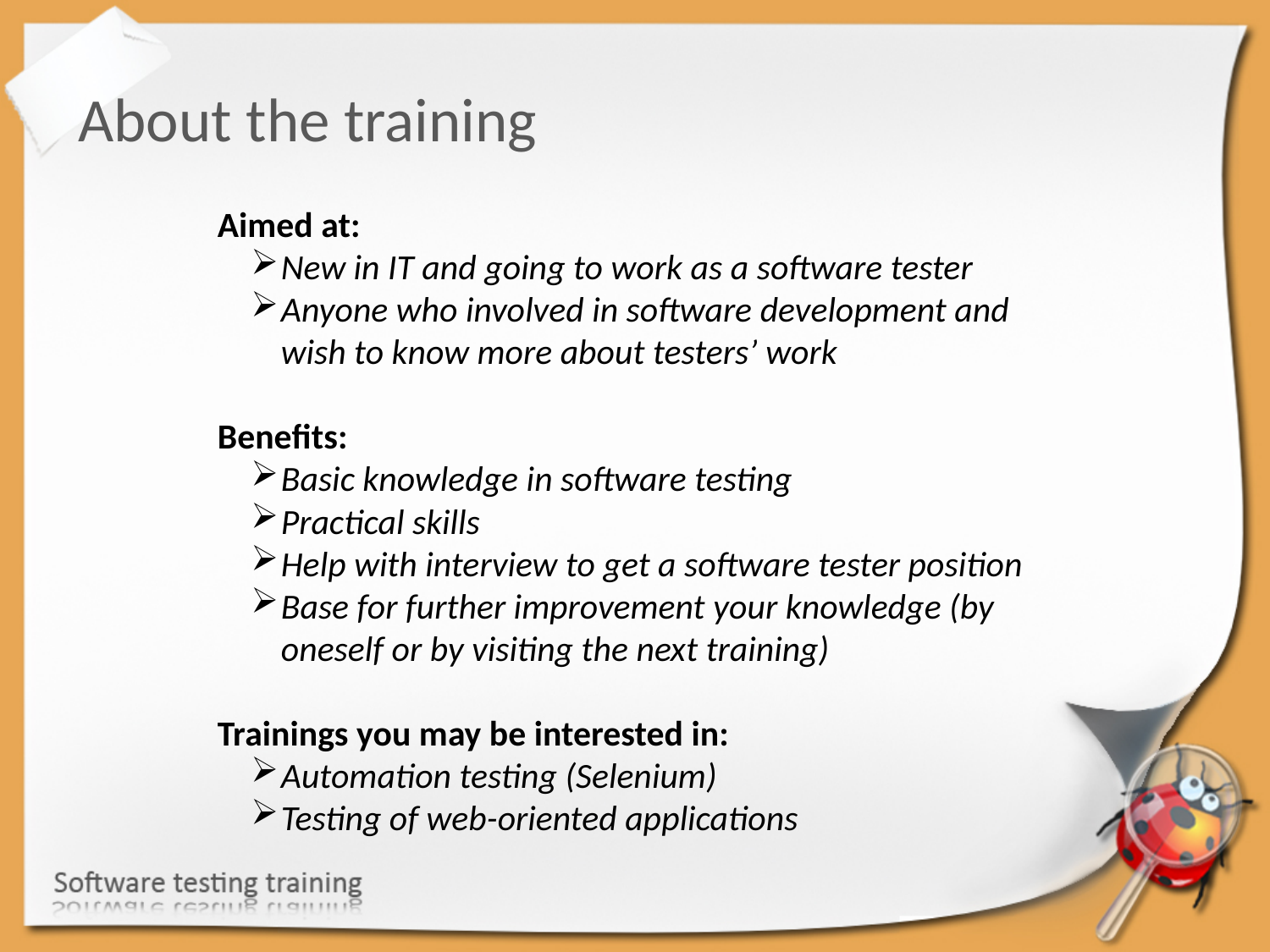

About the training
Aimed at:
New in IT and going to work as a software tester
Anyone who involved in software development and wish to know more about testers’ work

Benefits:
Basic knowledge in software testing
Practical skills
Help with interview to get a software tester position
Base for further improvement your knowledge (by oneself or by visiting the next training)

Trainings you may be interested in:
Automation testing (Selenium)
Testing of web-oriented applications